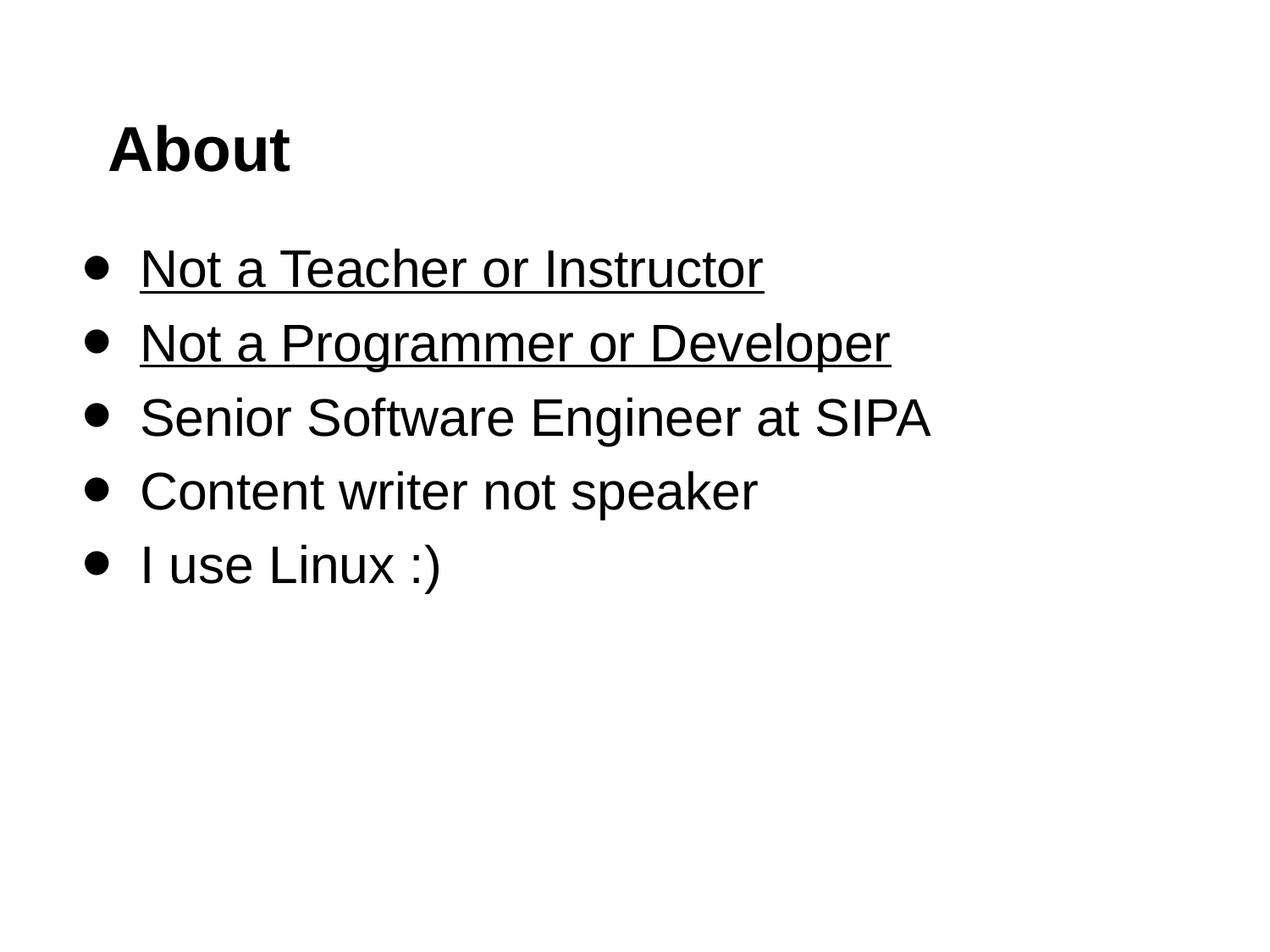

# About
Not a Teacher or Instructor
Not a Programmer or Developer
Senior Software Engineer at SIPA
Content writer not speaker
I use Linux :)